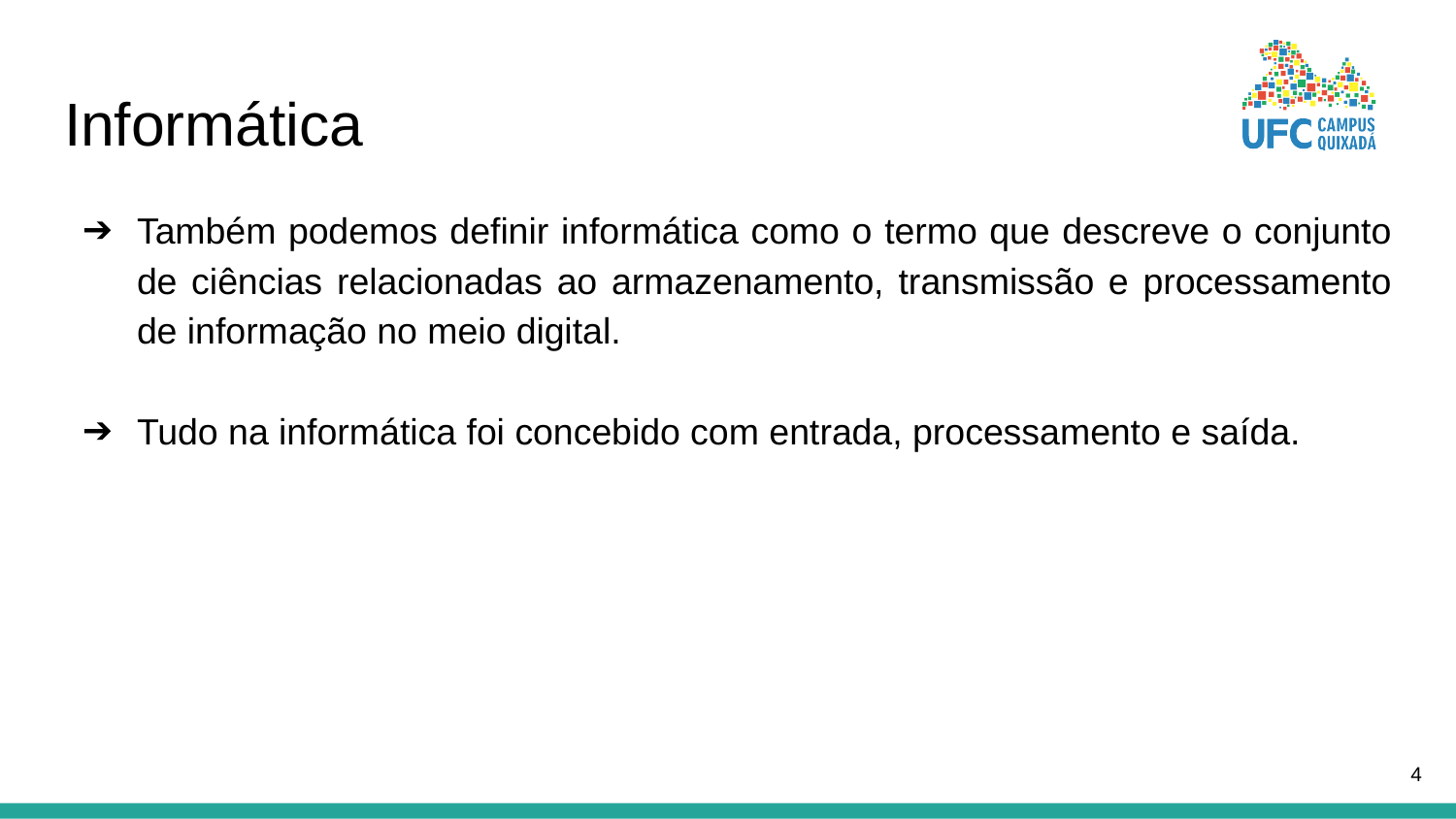

# Informática
Também podemos definir informática como o termo que descreve o conjunto de ciências relacionadas ao armazenamento, transmissão e processamento de informação no meio digital.

Tudo na informática foi concebido com entrada, processamento e saída.
4